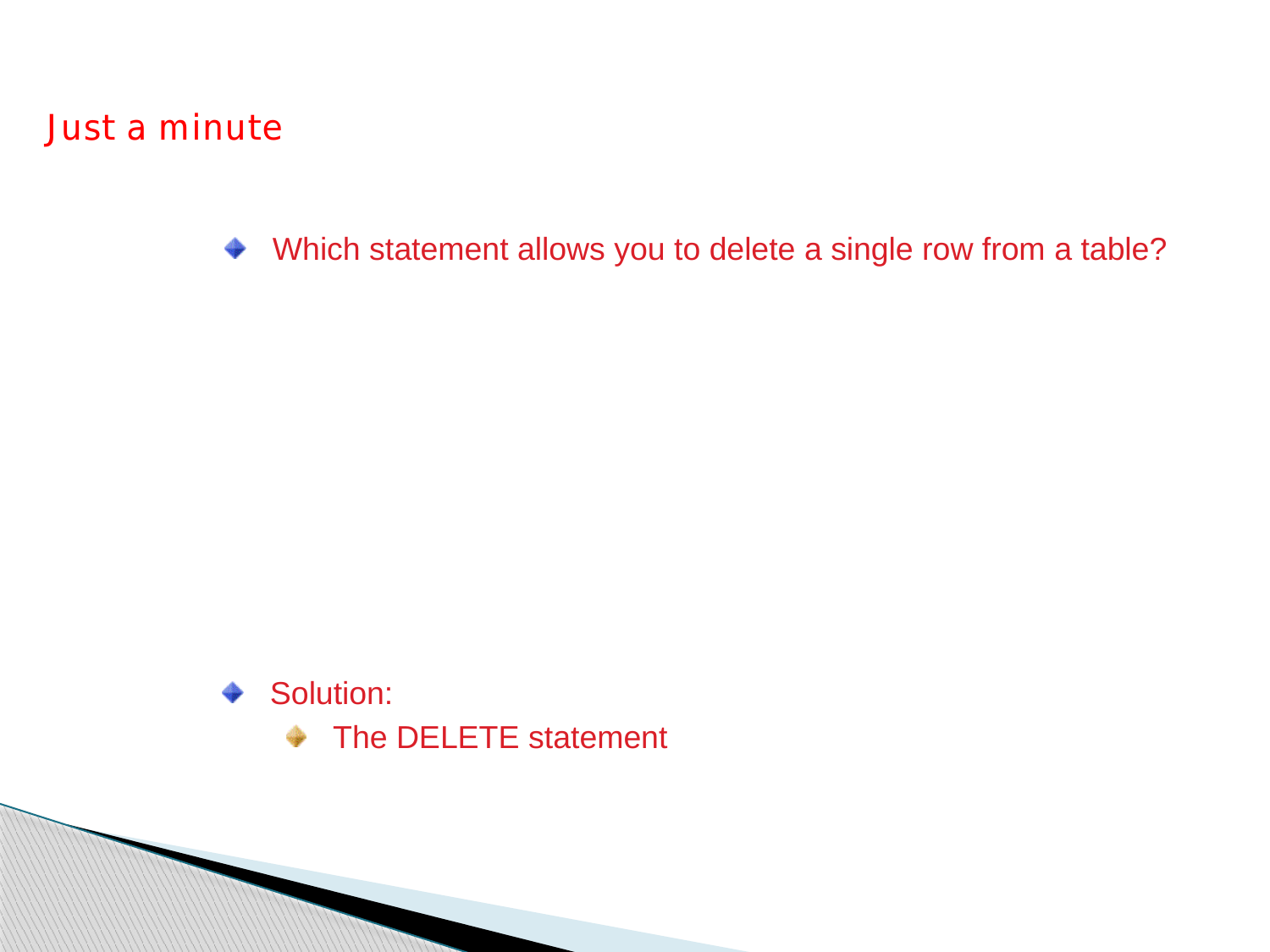

Just a minute
Which statement allows you to delete a single row from a table?
Solution:
The DELETE statement